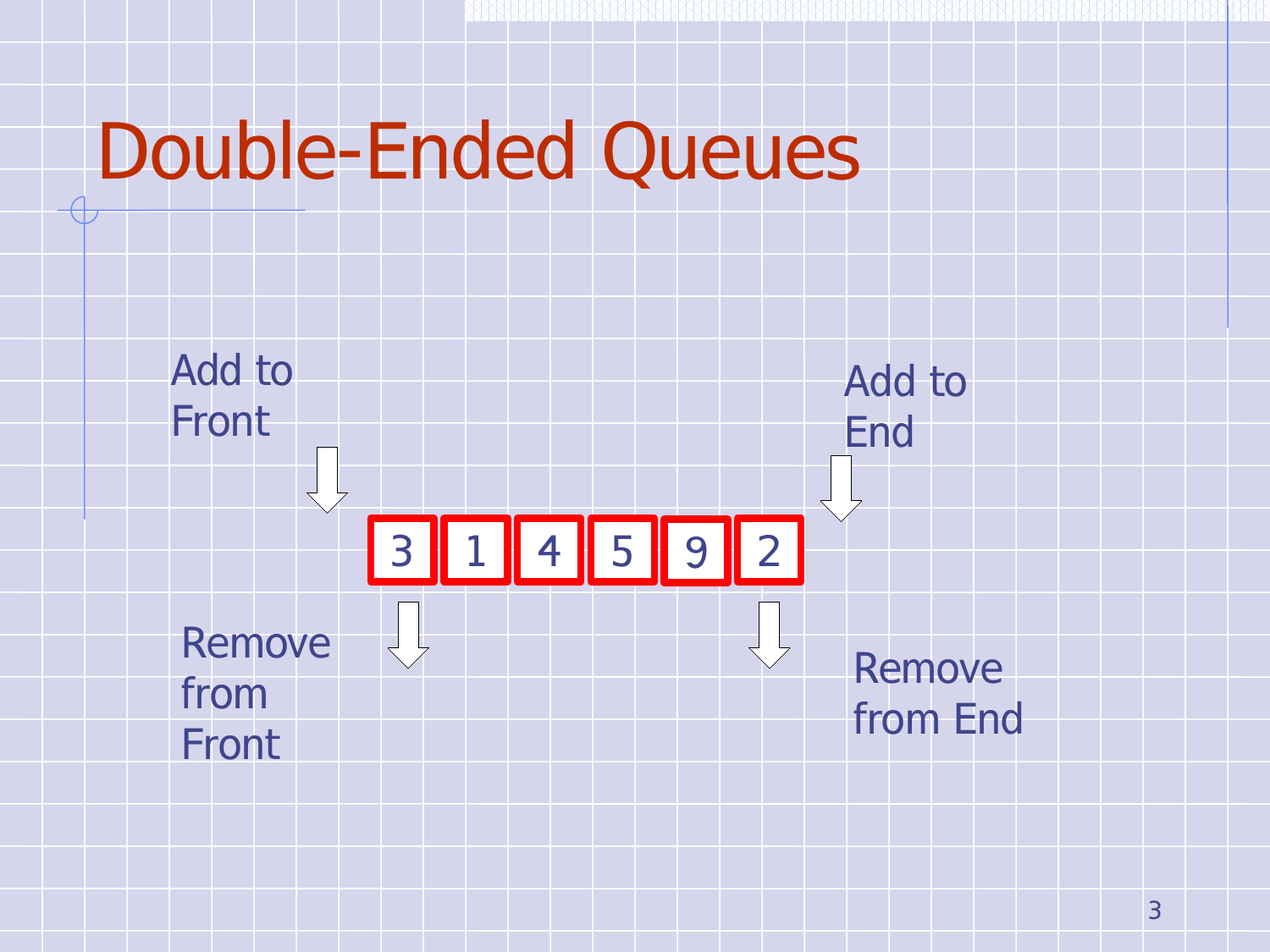

# Double-Ended Queues
Add to Front
Add to End

3
1
4
5
2
9

Remove from Front
Remove from End

3